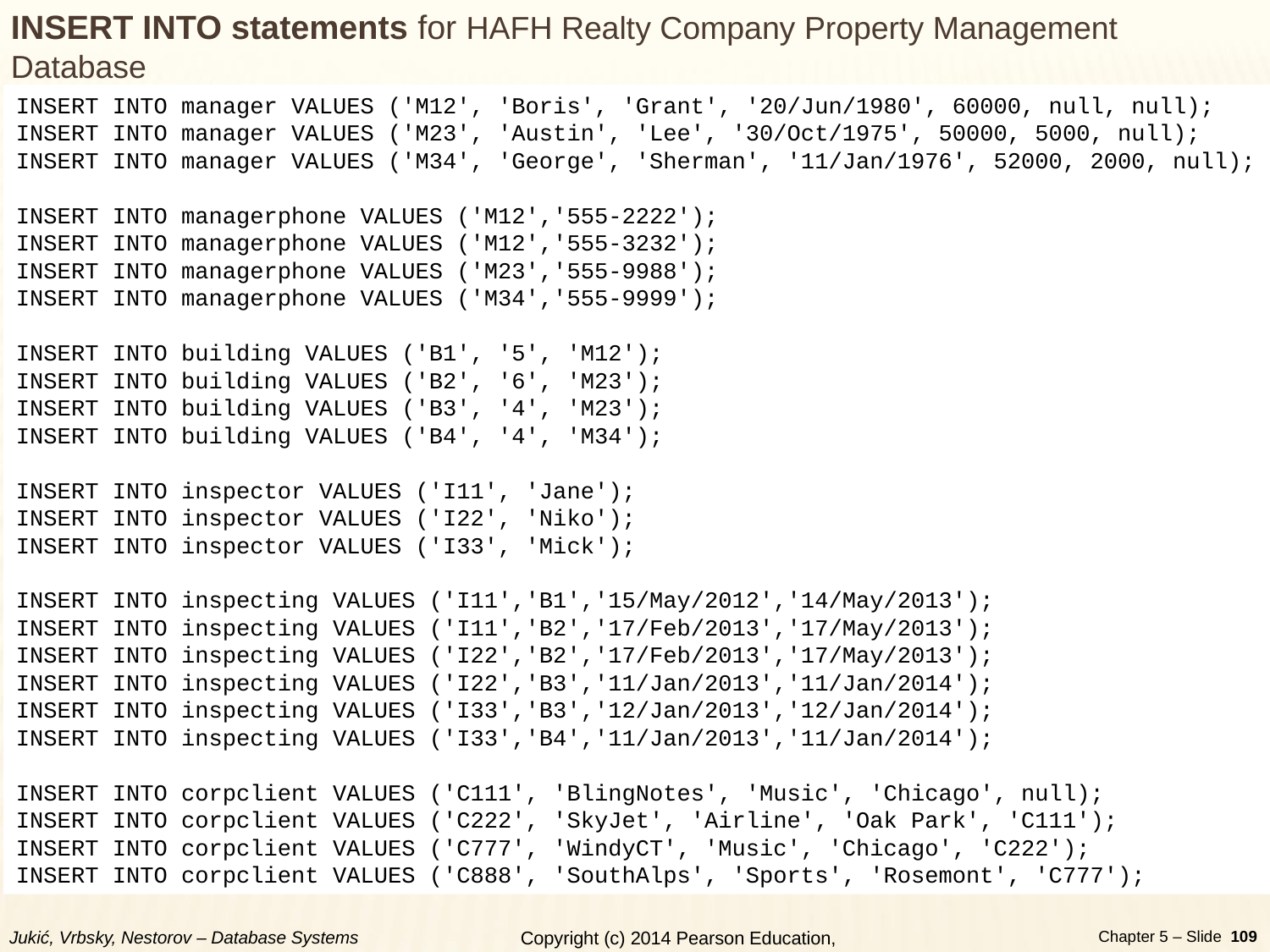

INSERT INTO statements for HAFH Realty Company Property Management Database
INSERT INTO manager VALUES ('M12', 'Boris', 'Grant', '20/Jun/1980', 60000, null, null);
INSERT INTO manager VALUES ('M23', 'Austin', 'Lee', '30/Oct/1975', 50000, 5000, null);
INSERT INTO manager VALUES ('M34', 'George', 'Sherman', '11/Jan/1976', 52000, 2000, null);

INSERT INTO managerphone VALUES ('M12','555-2222');
INSERT INTO managerphone VALUES ('M12','555-3232');
INSERT INTO managerphone VALUES ('M23','555-9988');
INSERT INTO managerphone VALUES ('M34','555-9999');

INSERT INTO building VALUES ('B1', '5', 'M12');
INSERT INTO building VALUES ('B2', '6', 'M23');
INSERT INTO building VALUES ('B3', '4', 'M23');
INSERT INTO building VALUES ('B4', '4', 'M34');

INSERT INTO inspector VALUES ('I11', 'Jane');
INSERT INTO inspector VALUES ('I22', 'Niko');
INSERT INTO inspector VALUES ('I33', 'Mick');

INSERT INTO inspecting VALUES ('I11','B1','15/May/2012','14/May/2013');
INSERT INTO inspecting VALUES ('I11','B2','17/Feb/2013','17/May/2013');
INSERT INTO inspecting VALUES ('I22','B2','17/Feb/2013','17/May/2013');
INSERT INTO inspecting VALUES ('I22','B3','11/Jan/2013','11/Jan/2014');
INSERT INTO inspecting VALUES ('I33','B3','12/Jan/2013','12/Jan/2014');
INSERT INTO inspecting VALUES ('I33','B4','11/Jan/2013','11/Jan/2014');

INSERT INTO corpclient VALUES ('C111', 'BlingNotes', 'Music', 'Chicago', null);
INSERT INTO corpclient VALUES ('C222', 'SkyJet', 'Airline', 'Oak Park', 'C111');
INSERT INTO corpclient VALUES ('C777', 'WindyCT', 'Music', 'Chicago', 'C222');
INSERT INTO corpclient VALUES ('C888', 'SouthAlps', 'Sports', 'Rosemont', 'C777');
Jukić, Vrbsky, Nestorov – Database Systems
Chapter 5 – Slide  109